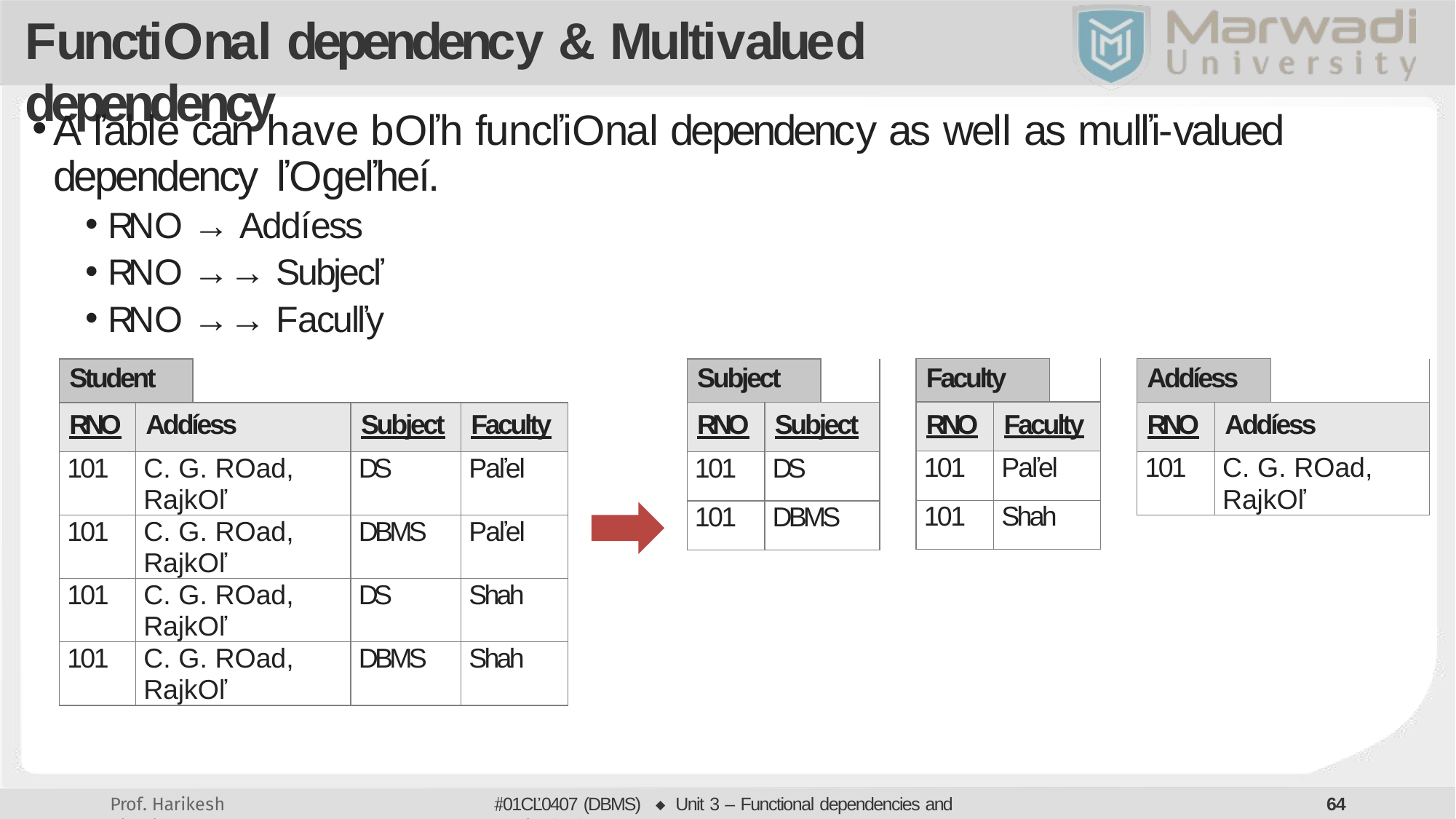

# Functional dependency & Multivalued dependency
A ľable can have boľh funcľional dependency as well as mulľi-valued dependency  ľogeľheí.
RNO → Addíess
RNO →→ Subjecľ
RNO →→ Faculľy
| Faculty |  |  |
| --- | --- | --- |
| RNO | Faculty |  |
| 101 | Paľel |  |
| 101 | Shah |  |
| Addíess |  |  |
| --- | --- | --- |
| RNO | Addíess |  |
| 101 | C. G. Road, Rajkoľ |  |
| Student |  |  |  |  |
| --- | --- | --- | --- | --- |
| RNO | Addíess |  | Subject | Faculty |
| 101 | C. G. Road, Rajkoľ |  | DS | Paľel |
| 101 | C. G. Road, Rajkoľ |  | DBMS | Paľel |
| 101 | C. G. Road, Rajkoľ |  | DS | Shah |
| 101 | C. G. Road, Rajkoľ |  | DBMS | Shah |
| Subject |  |  |
| --- | --- | --- |
| RNO | Subject |  |
| 101 | DS |  |
| 101 | DBMS |  |

01CĽ0407 (DBMS)  ⬥ Unit 3 – Functional dependencies and Noímalization
64
Prof. Harikesh Chauhan